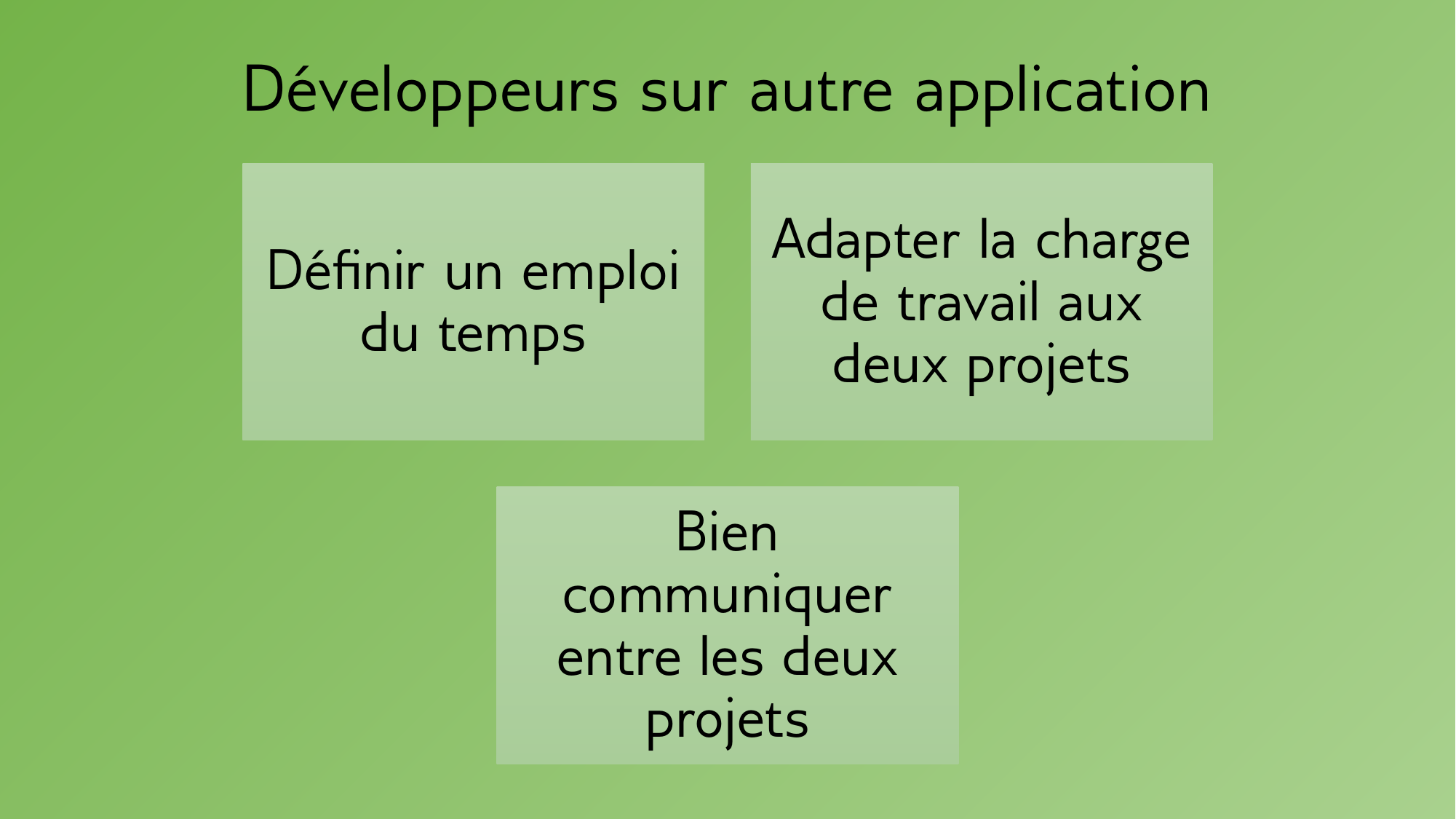

# Développeurs sur autre application
Définir un emploi du temps
Adapter la charge de travail aux deux projets
Bien communiquer entre les deux projets